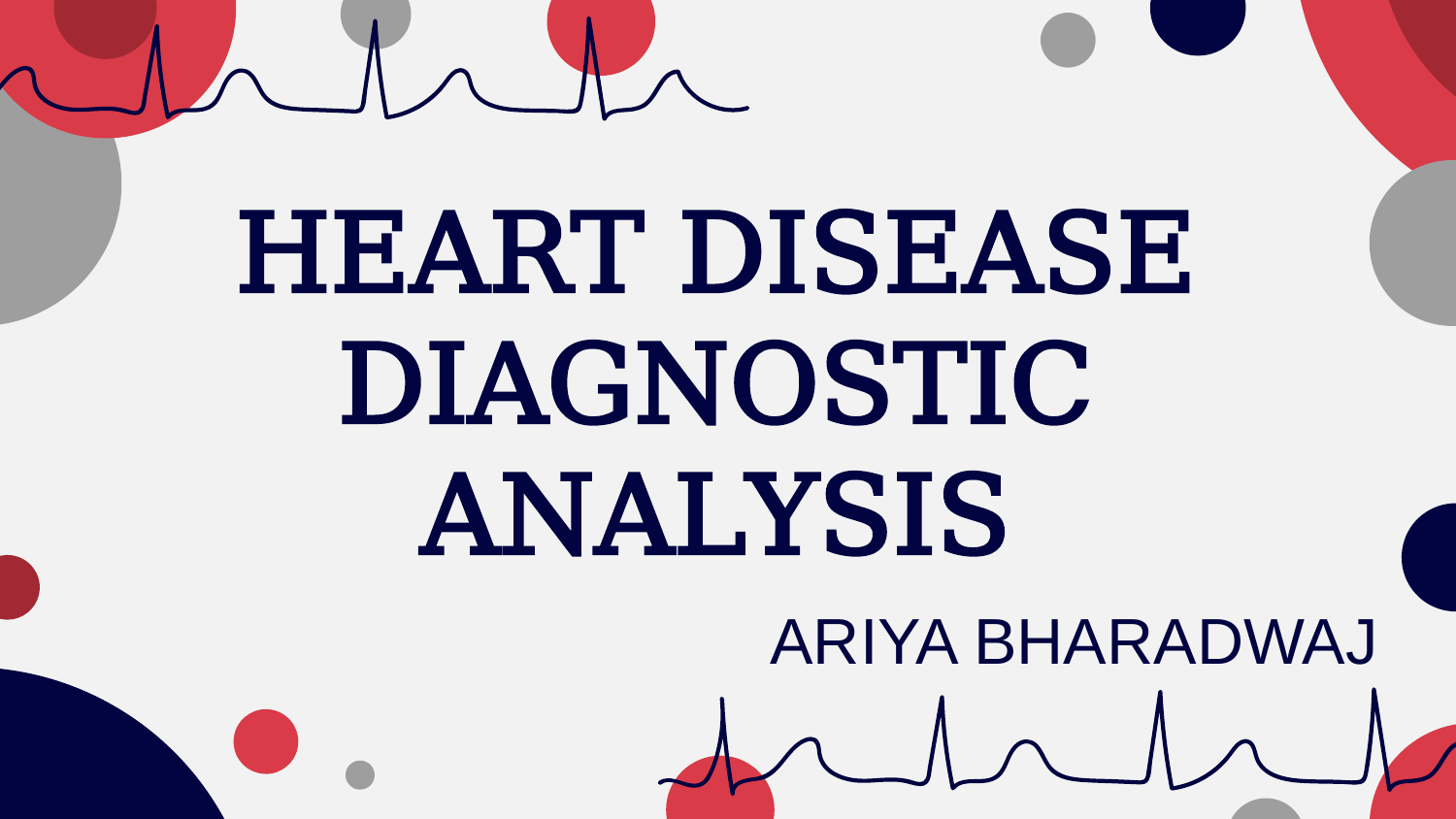

# HEART DISEASE DIAGNOSTIC ANALYSIS
ARIYA BHARADWAJ